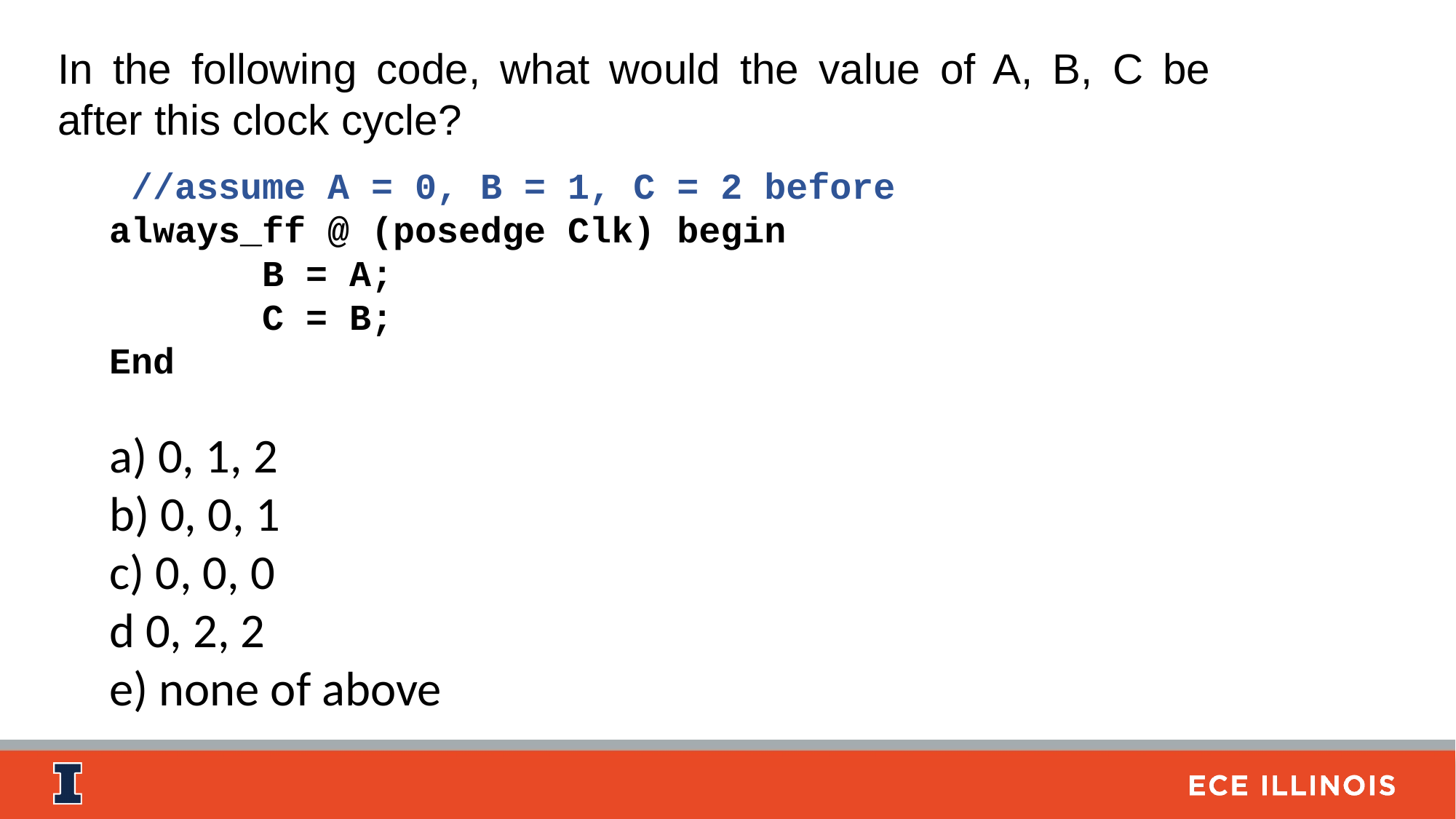

In the following code, what would the value of A, B, C be after this clock cycle?
 //assume A = 0, B = 1, C = 2 before
always_ff @ (posedge Clk) begin
       B = A;
       C = B;
End

a) 0, 1, 2
b) 0, 0, 1
c) 0, 0, 0
d 0, 2, 2
e) none of above